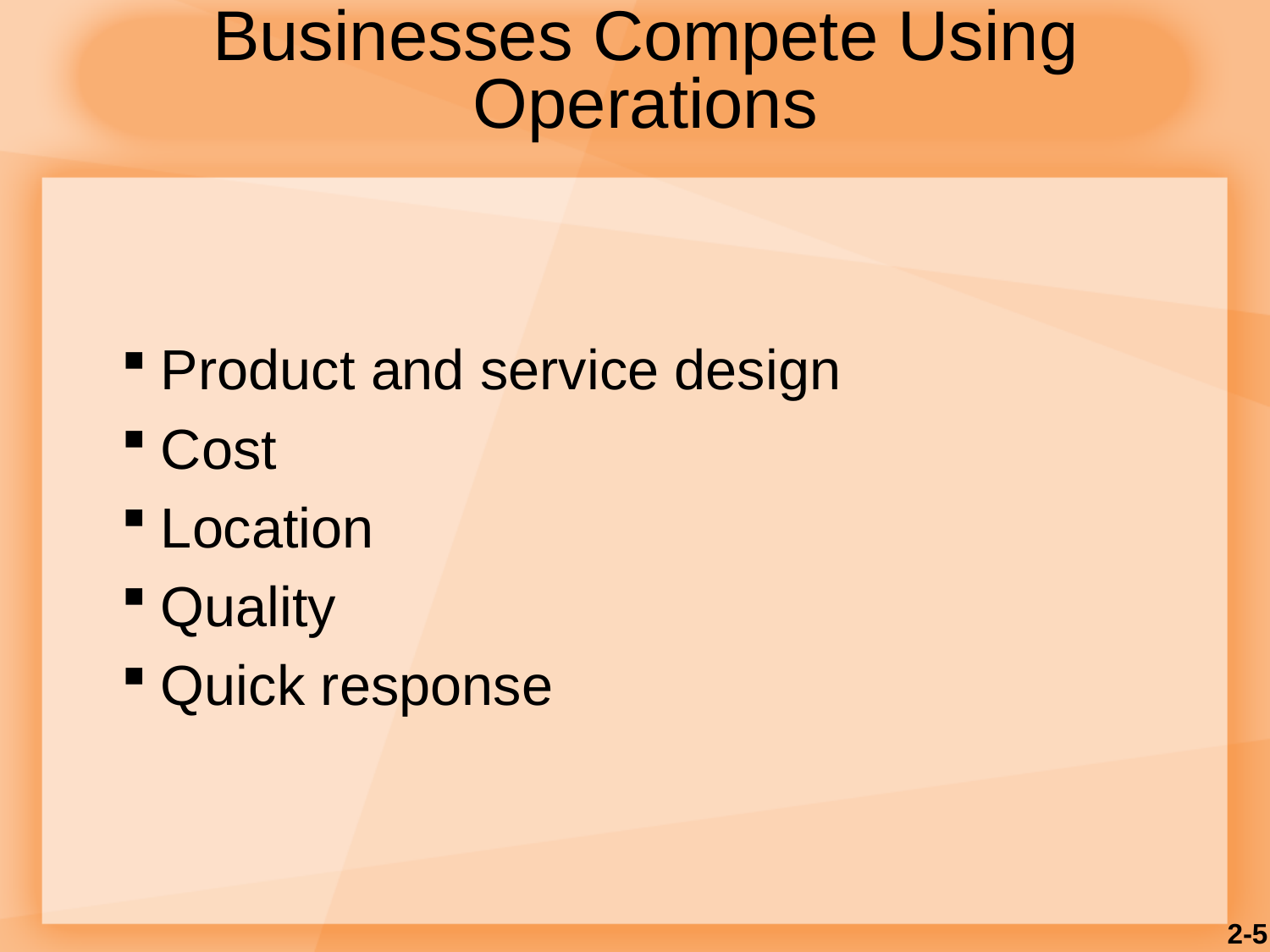

# Businesses Compete Using Operations

Product and service design
Cost
Location
Quality
Quick response

2-5